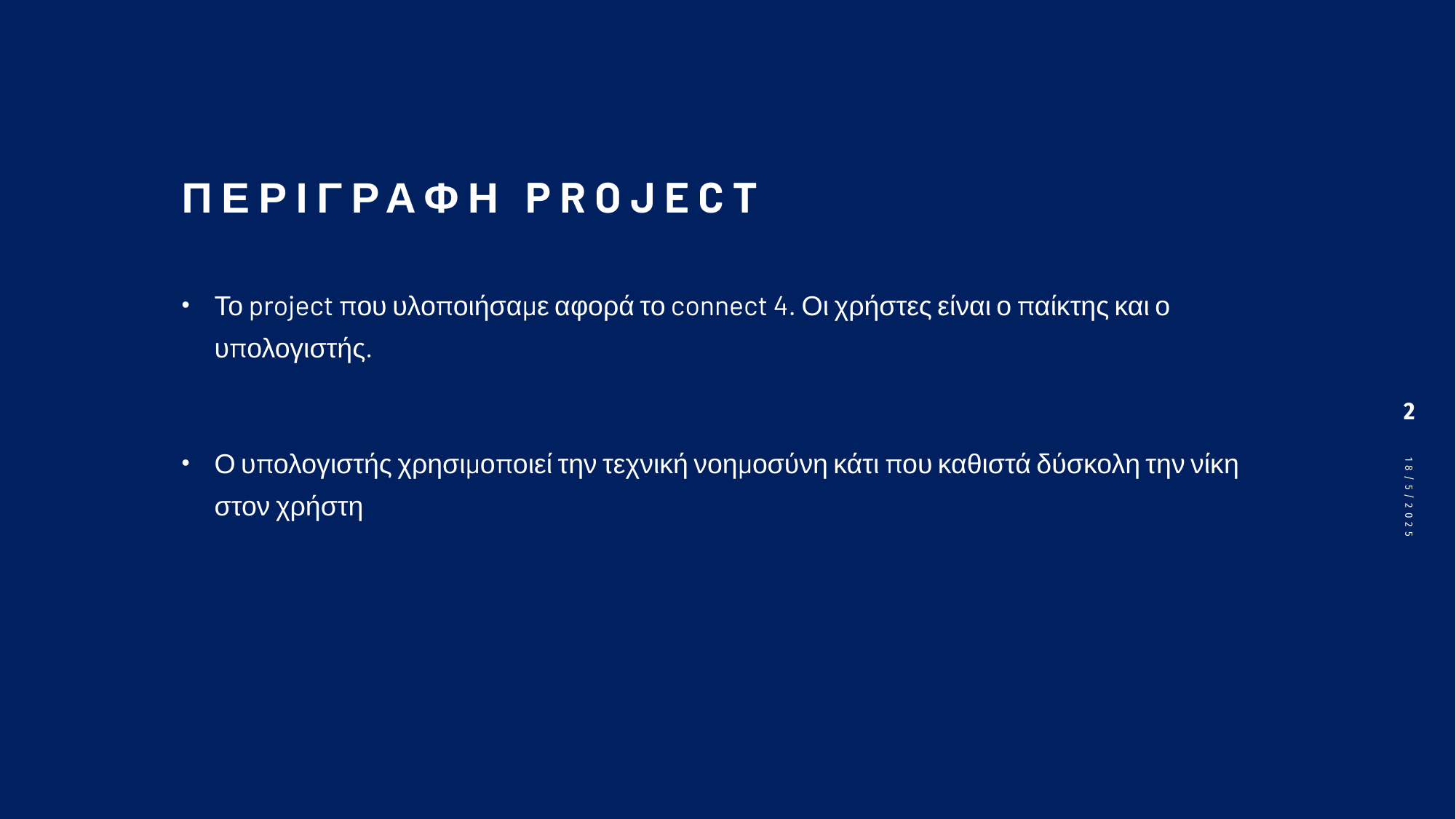

# ΠΕΡΙΓΡΑΦΗ PROJECT

Το project που υλοποιήσαμε αφορά το connect 4. Οι χρήστες είναι ο παίκτης και ο υπολογιστής.

Ο υπολογιστής χρησιμοποιεί την τεχνική νοημοσύνη κάτι που καθιστά δύσκολη την νίκη στον χρήστη

2
18/5/2025